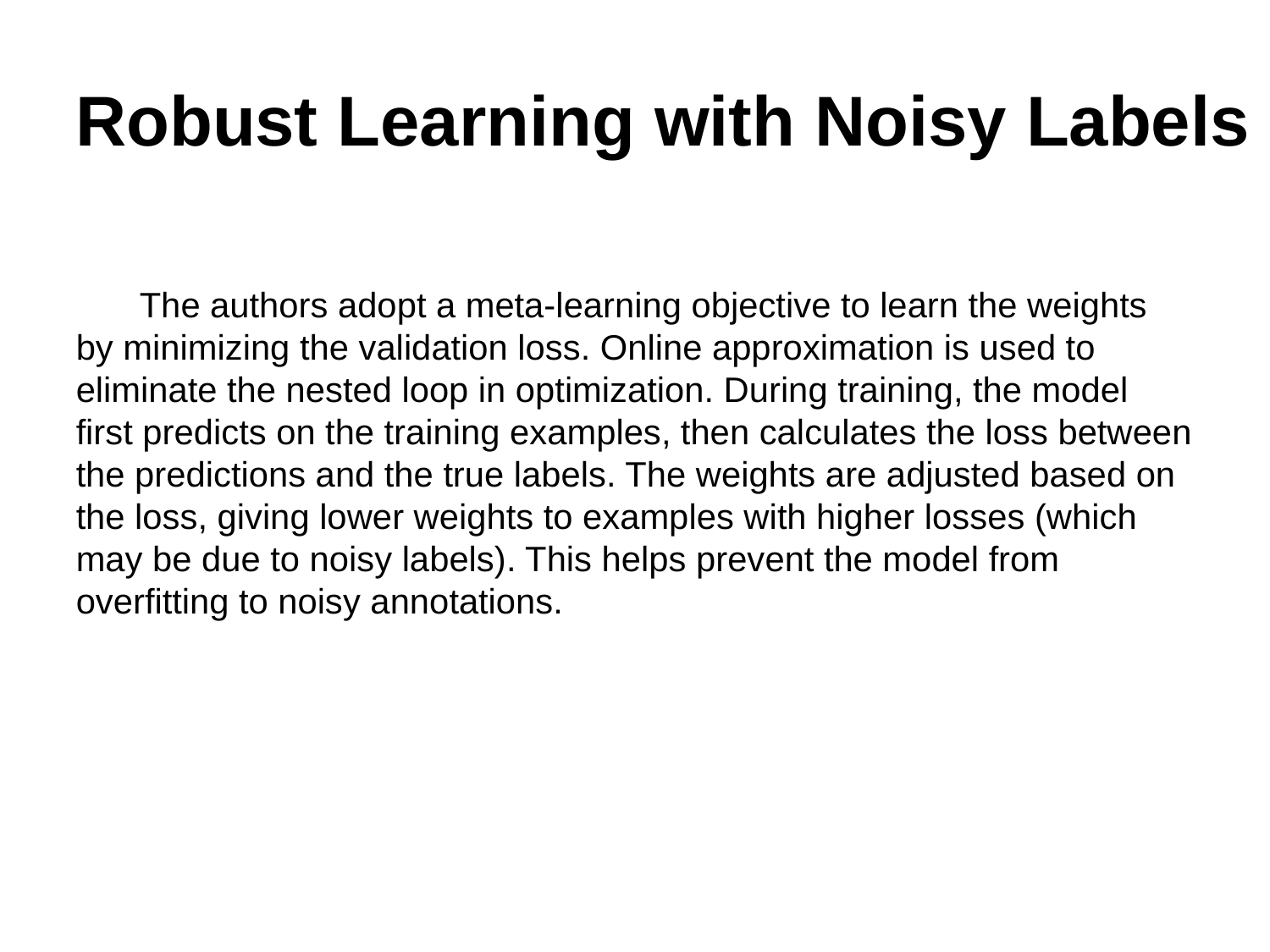

# Robust Learning with Noisy Labels
The authors adopt a meta-learning objective to learn the weights by minimizing the validation loss. Online approximation is used to eliminate the nested loop in optimization. During training, the model first predicts on the training examples, then calculates the loss between the predictions and the true labels. The weights are adjusted based on the loss, giving lower weights to examples with higher losses (which may be due to noisy labels). This helps prevent the model from overfitting to noisy annotations.